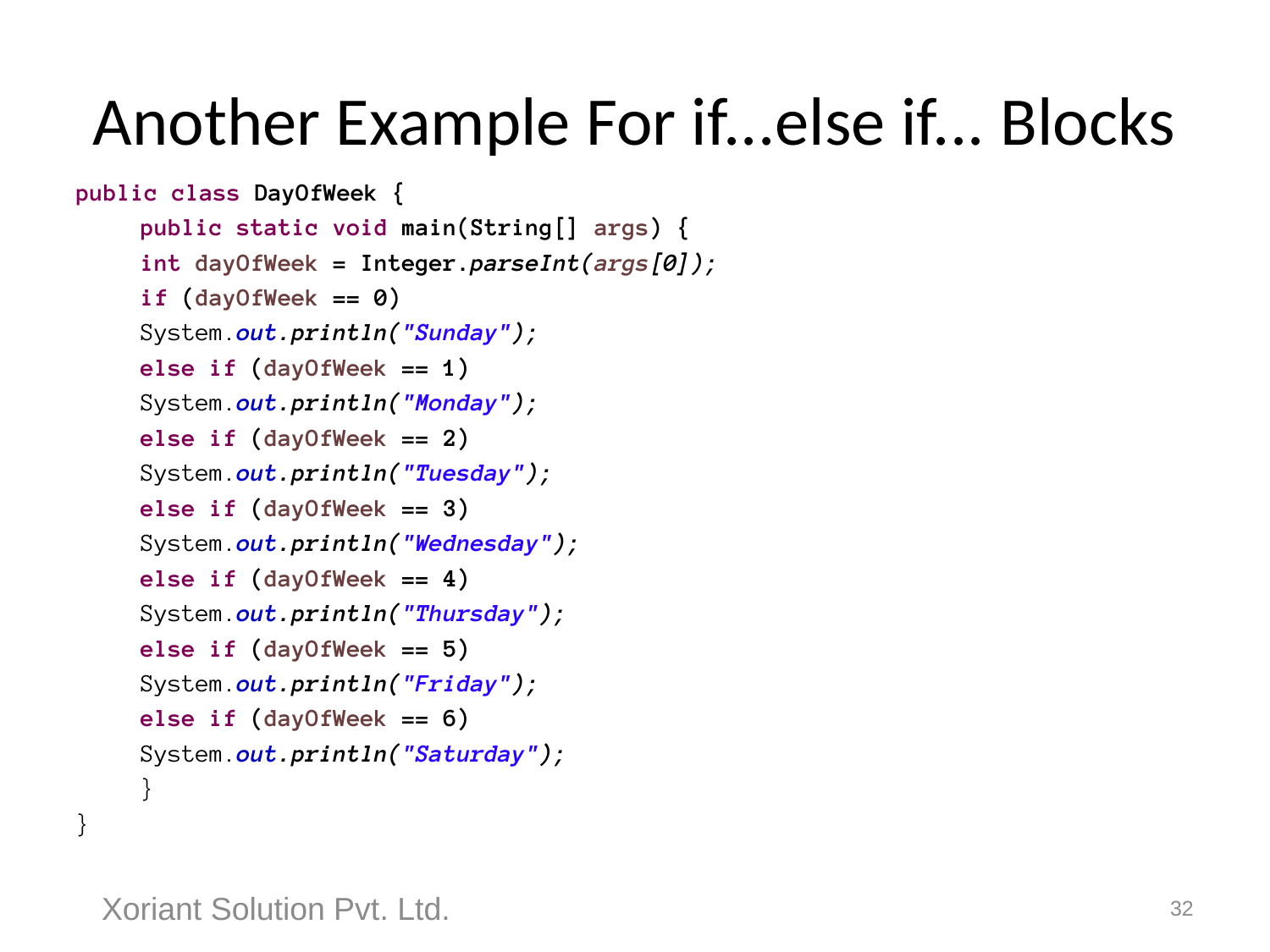

# Another Example For if...else if... Blocks
public class DayOfWeek {
	public static void main(String[] args) {
		int dayOfWeek = Integer.parseInt(args[0]);
		if (dayOfWeek == 0)
			System.out.println("Sunday");
		else if (dayOfWeek == 1)
			System.out.println("Monday");
		else if (dayOfWeek == 2)
			System.out.println("Tuesday");
		else if (dayOfWeek == 3)
			System.out.println("Wednesday");
		else if (dayOfWeek == 4)
			System.out.println("Thursday");
		else if (dayOfWeek == 5)
			System.out.println("Friday");
		else if (dayOfWeek == 6)
			System.out.println("Saturday");
	}
}
Xoriant Solution Pvt. Ltd.
32